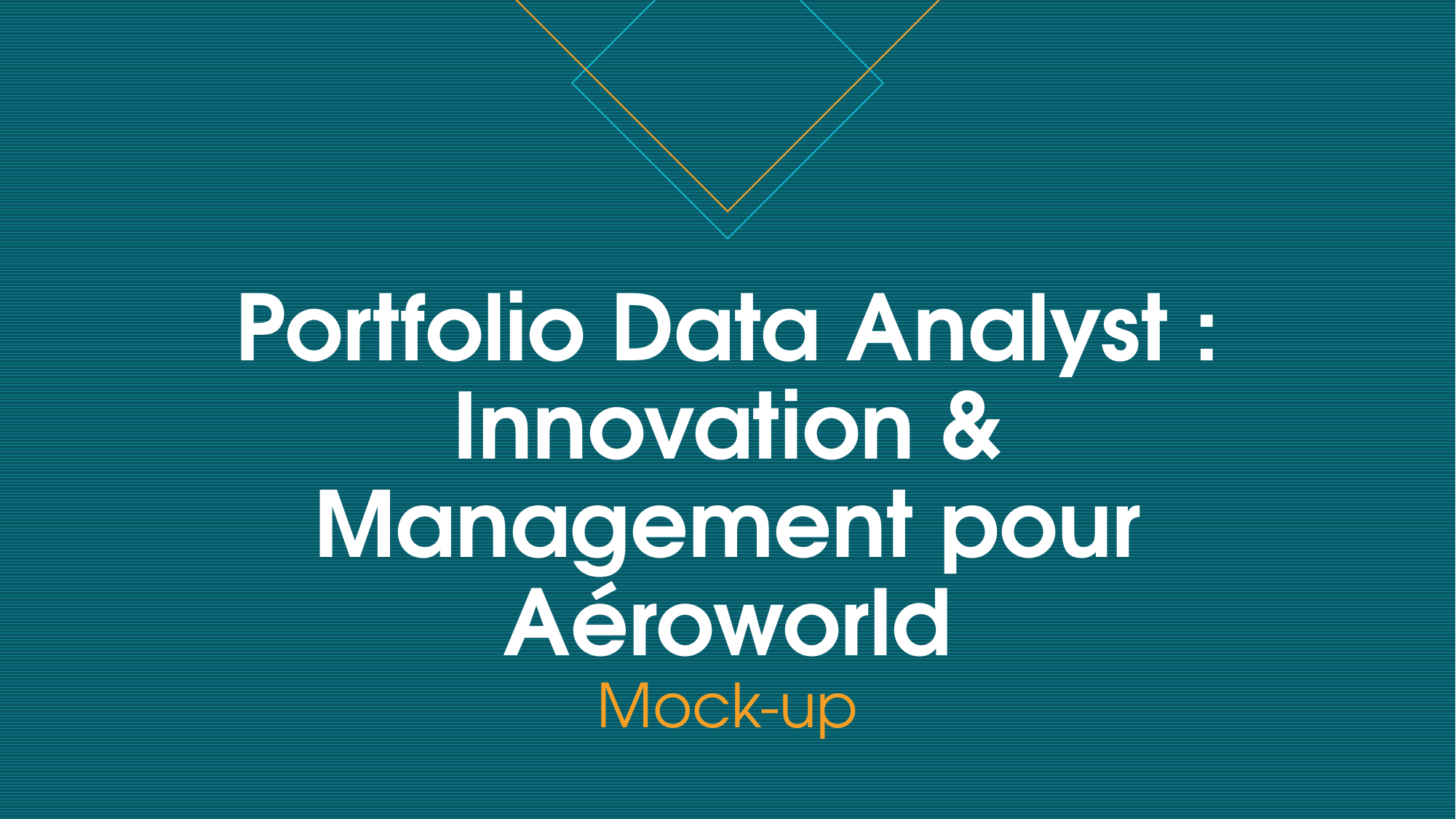

# Portfolio Data Analyst : Innovation & Management pour Aéroworld Mock-up